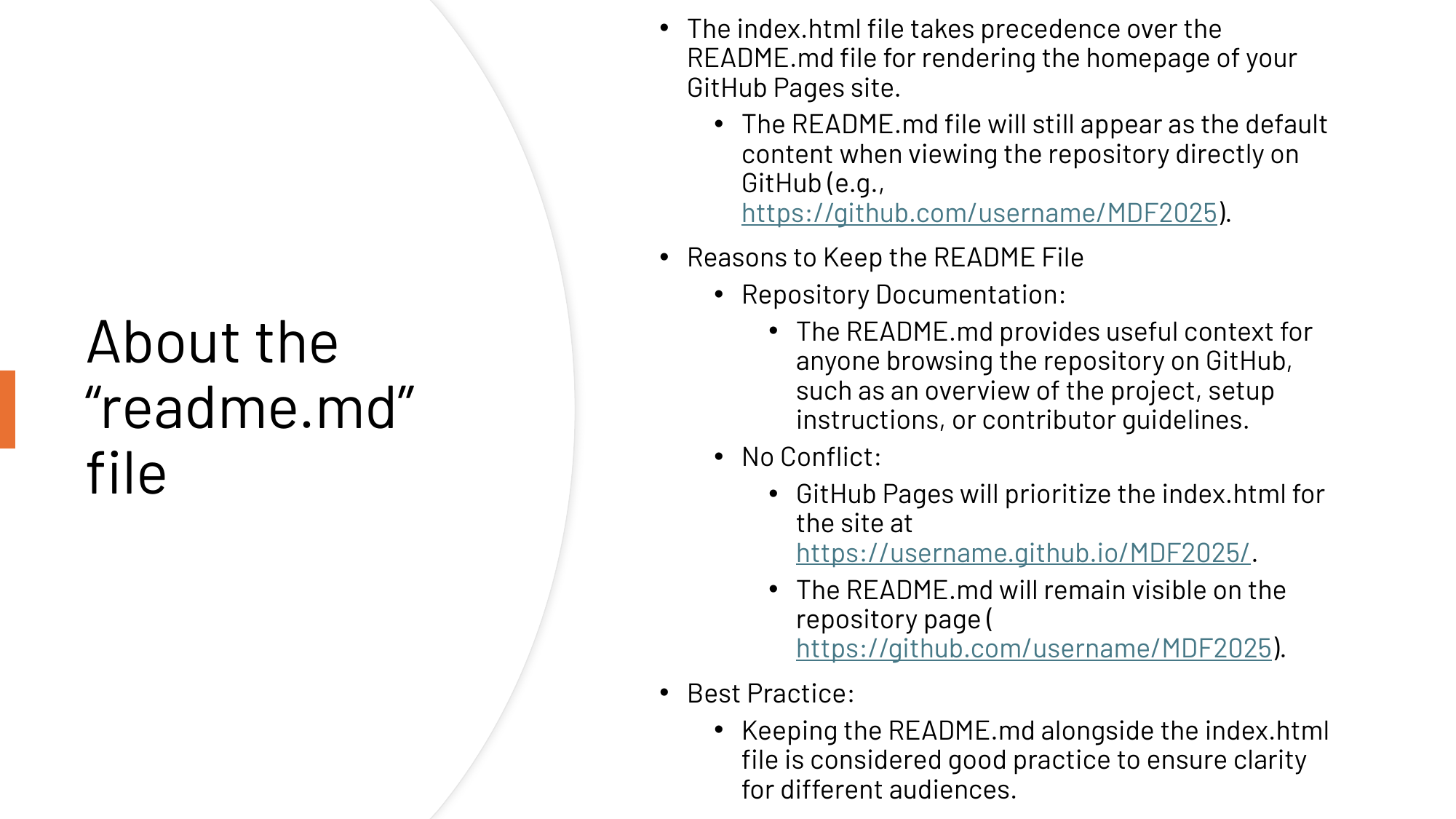

The index.html file takes precedence over the README.md file for rendering the homepage of your GitHub Pages site.
The README.md file will still appear as the default content when viewing the repository directly on GitHub (e.g., https://github.com/username/MDF2025).
Reasons to Keep the README File
Repository Documentation:
The README.md provides useful context for anyone browsing the repository on GitHub, such as an overview of the project, setup instructions, or contributor guidelines.
No Conflict:
GitHub Pages will prioritize the index.html for the site at https://username.github.io/MDF2025/.
The README.md will remain visible on the repository page (https://github.com/username/MDF2025).
Best Practice:
Keeping the README.md alongside the index.html file is considered good practice to ensure clarity for different audiences.
# About the “readme.md” file